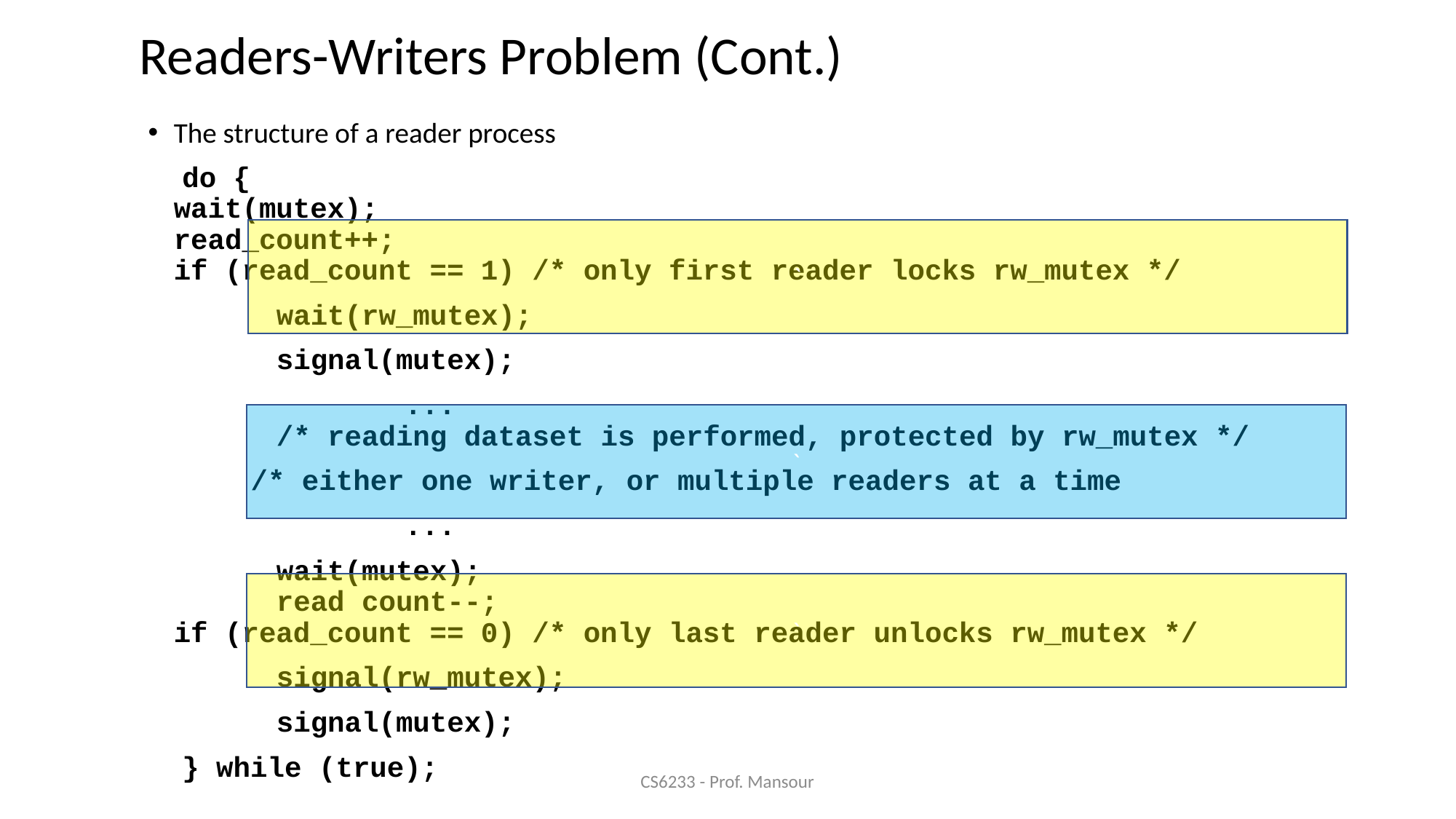

# Readers-Writers Problem (Cont.)
The structure of a reader process
  do {
	wait(mutex);
	read_count++;
	if (read_count == 1) /* only first reader locks rw_mutex */
  		wait(rw_mutex);
  	signal(mutex);
               ...
 	/* reading dataset is performed, protected by rw_mutex */
      /* either one writer, or multiple readers at a time
               ...
  	wait(mutex);
 	read count--;
	if (read_count == 0) /* only last reader unlocks rw_mutex */
  		signal(rw_mutex);
  	signal(mutex);
  } while (true);
`
`
`
CS6233 - Prof. Mansour